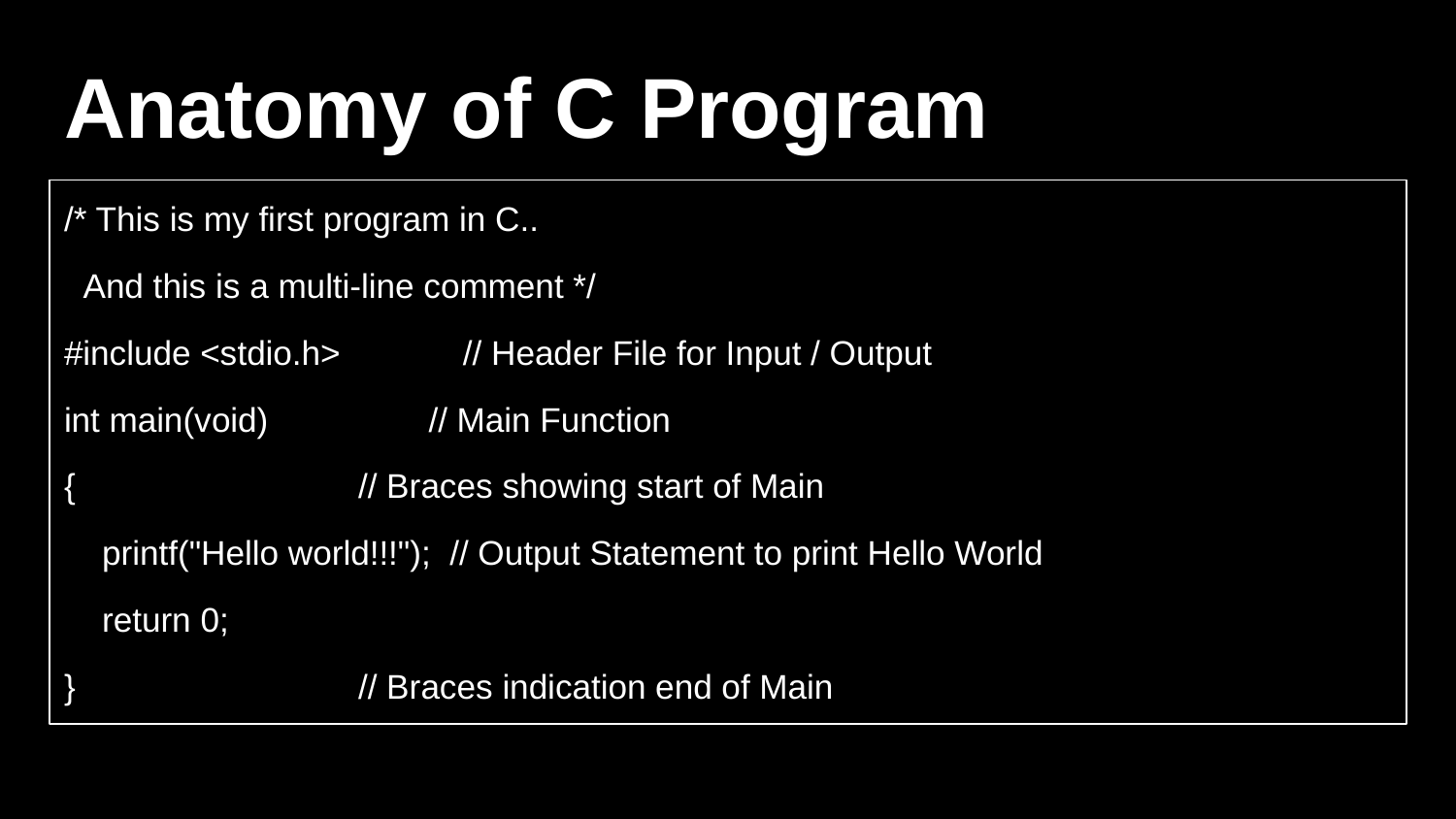

# Anatomy of C Program
/* This is my first program in C..
  And this is a multi-line comment */
#include <stdio.h>             // Header File for Input / Output
int main(void)                 // Main Function
{                              // Braces showing start of Main
    printf("Hello world!!!");  // Output Statement to print Hello World
    return 0;
}                              // Braces indication end of Main